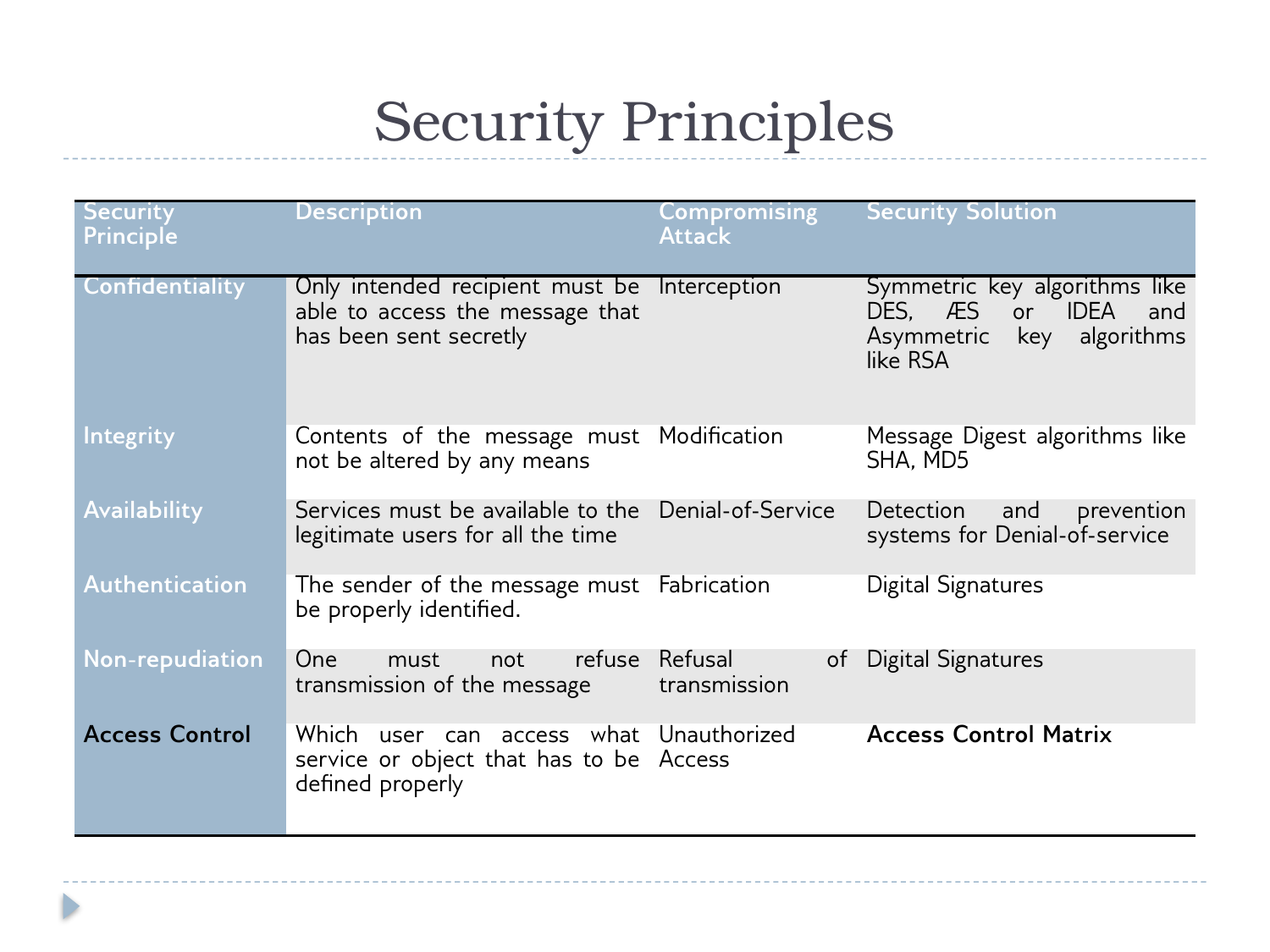

# Security Principles
| Security Principle | Description | Compromising Attack | Security Solution |
| --- | --- | --- | --- |
| Confidentiality | Only intended recipient must be able to access the message that has been sent secretly | Interception | Symmetric key algorithms like DES, AES or IDEA and Asymmetric key algorithms like RSA |
| Integrity | Contents of the message must not be altered by any means | Modification | Message Digest algorithms like SHA, MD5 |
| Availability | Services must be available to the legitimate users for all the time | Denial-of-Service | Detection and prevention systems for Denial-of-service |
| Authentication | The sender of the message must be properly identified. | Fabrication | Digital Signatures |
| Non-repudiation | One must not refuse transmission of the message | Refusal of transmission | Digital Signatures |
| Access Control | Which user can access what service or object that has to be defined properly | Unauthorized Access | Access Control Matrix |